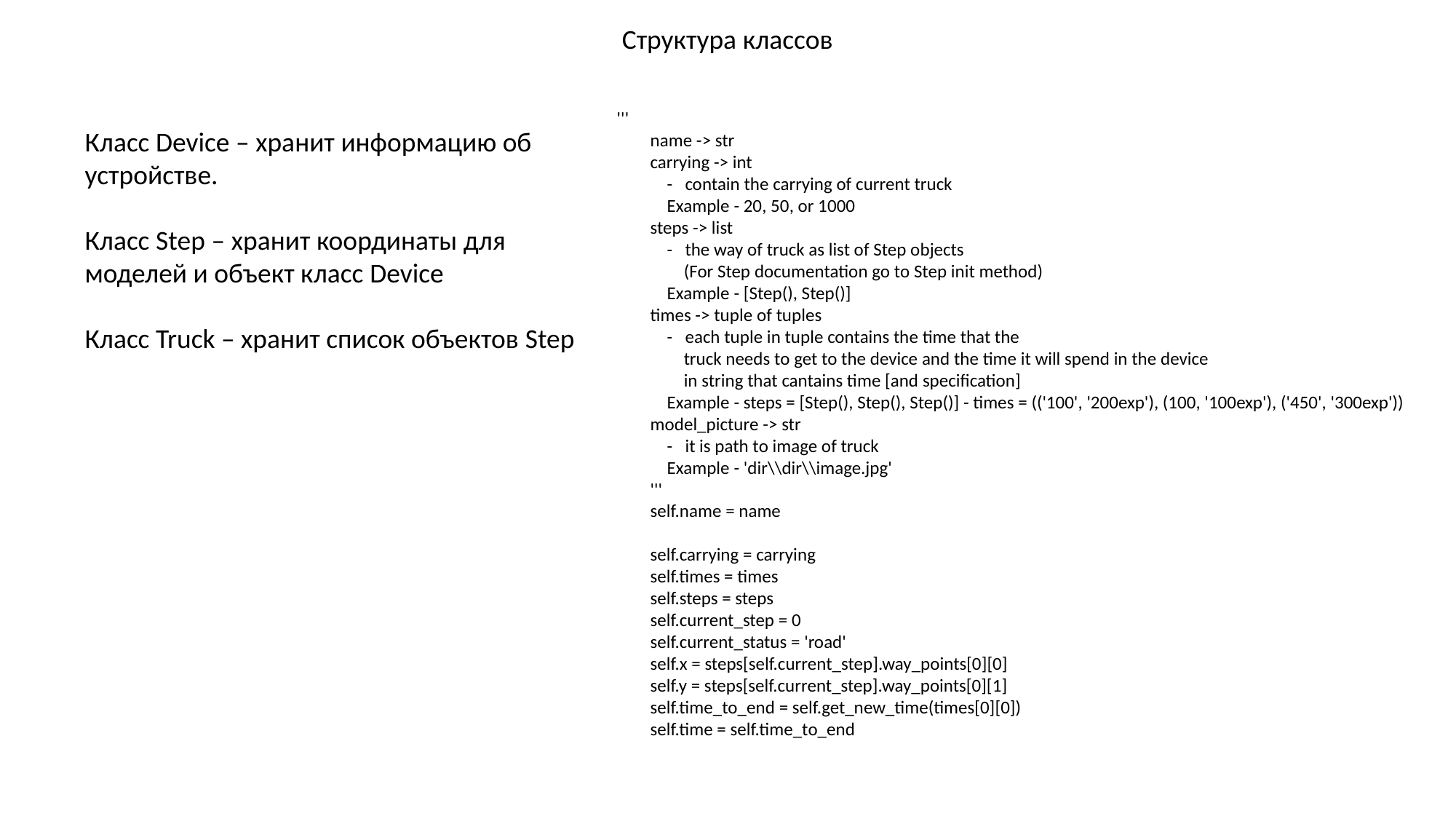

Структура классов
'''
        name -> str
        carrying -> int
            -   contain the carrying of current truck
            Example - 20, 50, or 1000
        steps -> list
            -   the way of truck as list of Step objects
                (For Step documentation go to Step init method)
            Example - [Step(), Step()]
        times -> tuple of tuples
            -   each tuple in tuple contains the time that the
                truck needs to get to the device and the time it will spend in the device
                in string that cantains time [and specification]
            Example - steps = [Step(), Step(), Step()] - times = (('100', '200exp'), (100, '100exp'), ('450', '300exp'))
        model_picture -> str
            -   it is path to image of truck
            Example - 'dir\\dir\\image.jpg'
        '''
        self.name = name

        self.carrying = carrying
        self.times = times
        self.steps = steps
        self.current_step = 0
        self.current_status = 'road'
        self.x = steps[self.current_step].way_points[0][0]
        self.y = steps[self.current_step].way_points[0][1]
        self.time_to_end = self.get_new_time(times[0][0])
        self.time = self.time_to_end
Класс Device – хранит информацию об устройстве.

Класс Step – хранит координаты для моделей и объект класс Device

Класс Truck – хранит список объектов Step